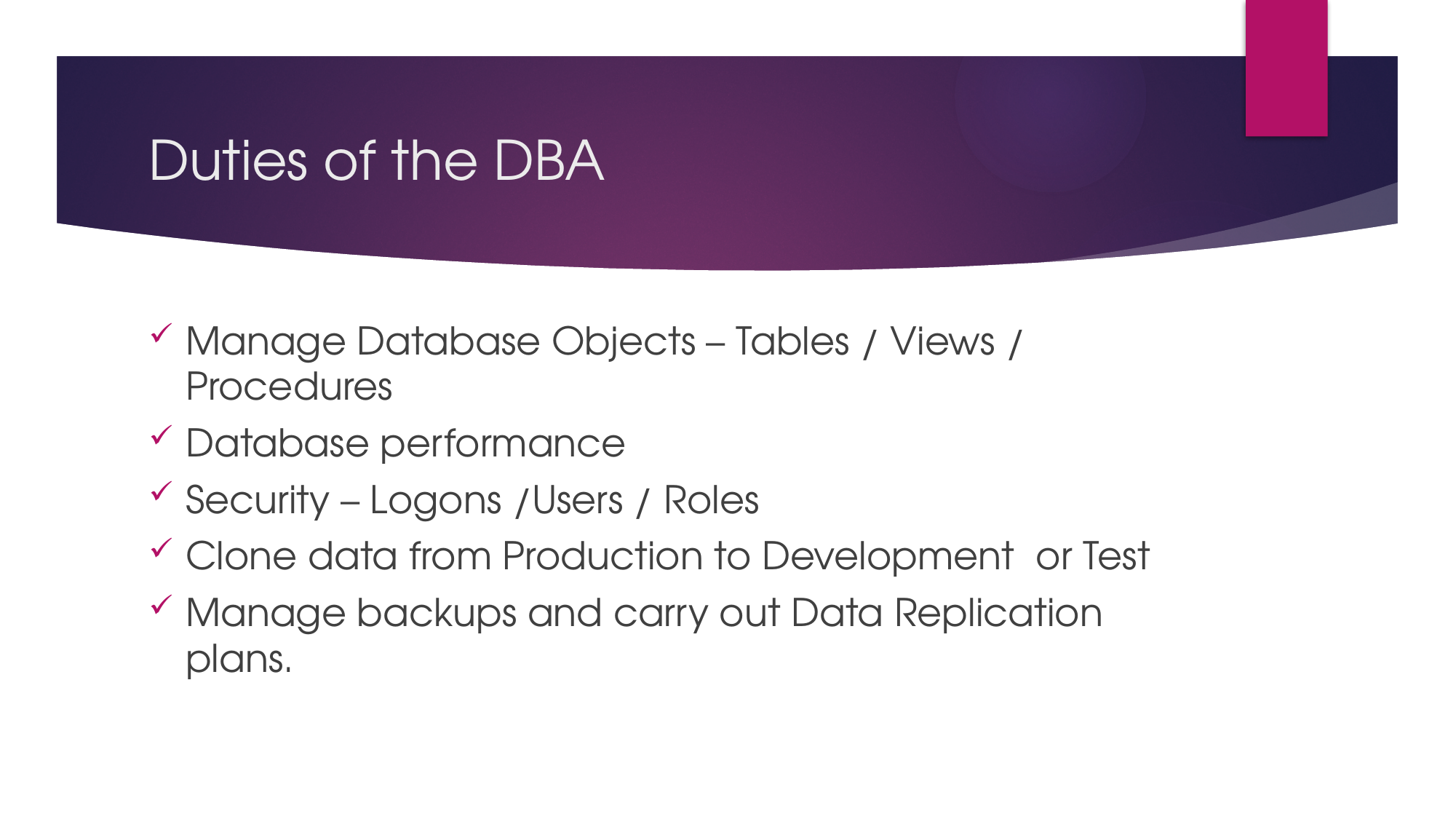

# Duties of the DBA
Manage Database Objects – Tables / Views / Procedures
Database performance
Security – Logons /Users / Roles
Clone data from Production to Development  or Test
Manage backups and carry out Data Replication plans.